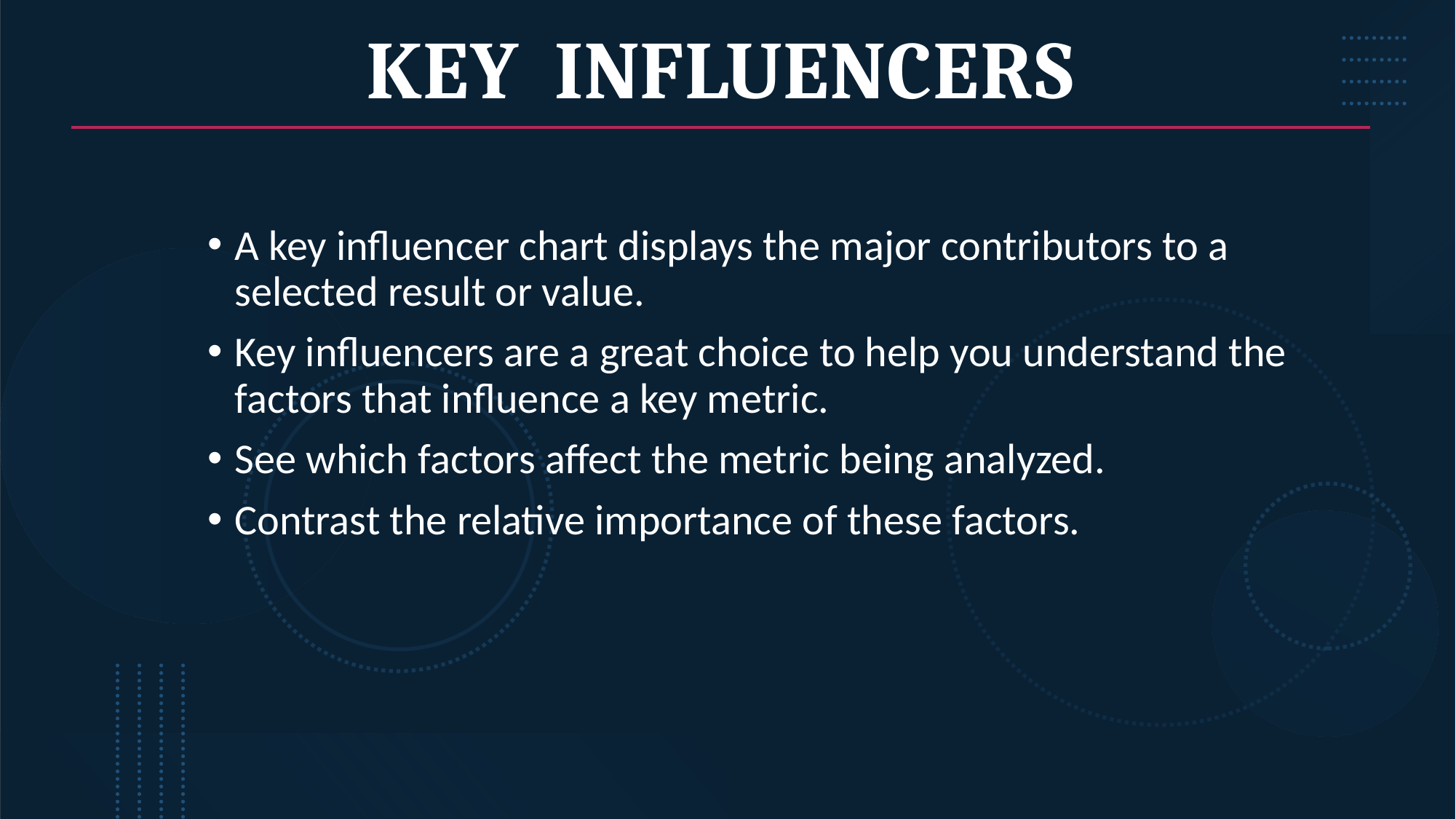

# KEY  INFLUENCERS

A key influencer chart displays the major contributors to a selected result or value.
Key influencers are a great choice to help you understand the factors that influence a key metric.
See which factors affect the metric being analyzed.
Contrast the relative importance of these factors.